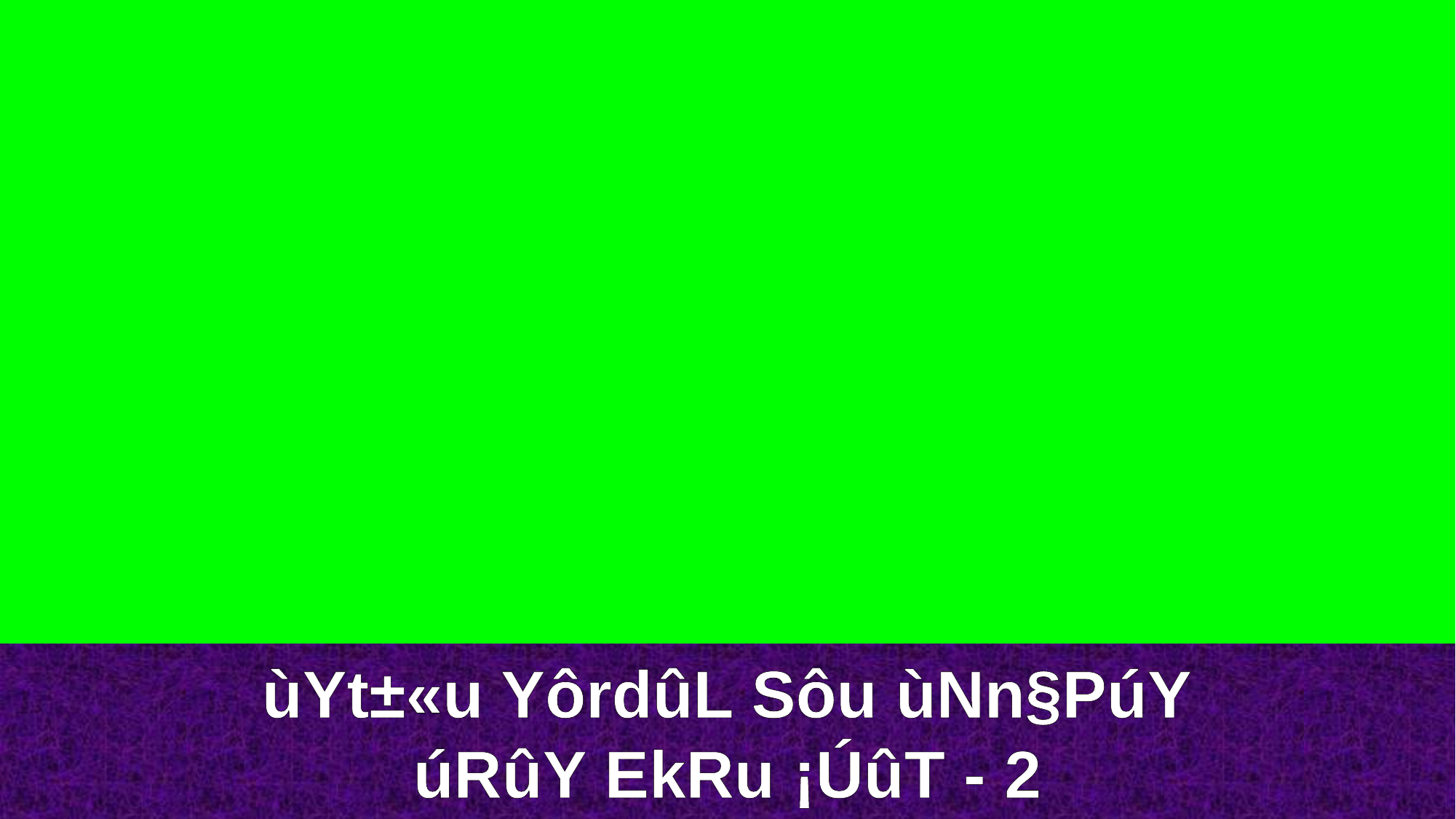

ùYt±«u YôrdûL Sôu ùNn§PúY
úRûY EkRu ¡ÚûT - 2